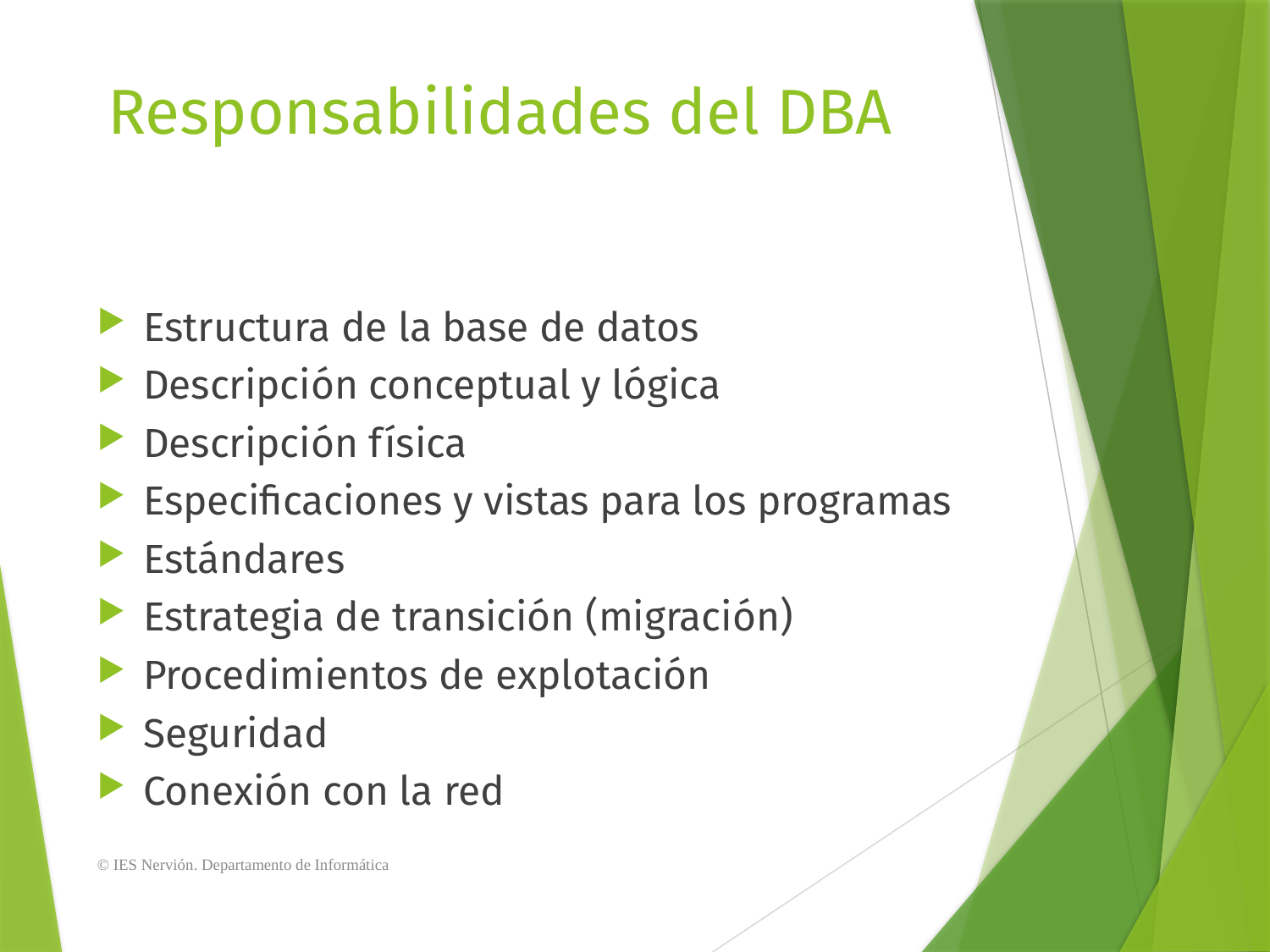

# Responsabilidades del DBA
Estructura de la base de datos
Descripción conceptual y lógica
Descripción física
Especificaciones y vistas para los programas
Estándares
Estrategia de transición (migración)
Procedimientos de explotación
Seguridad
Conexión con la red
© IES Nervión. Departamento de Informática